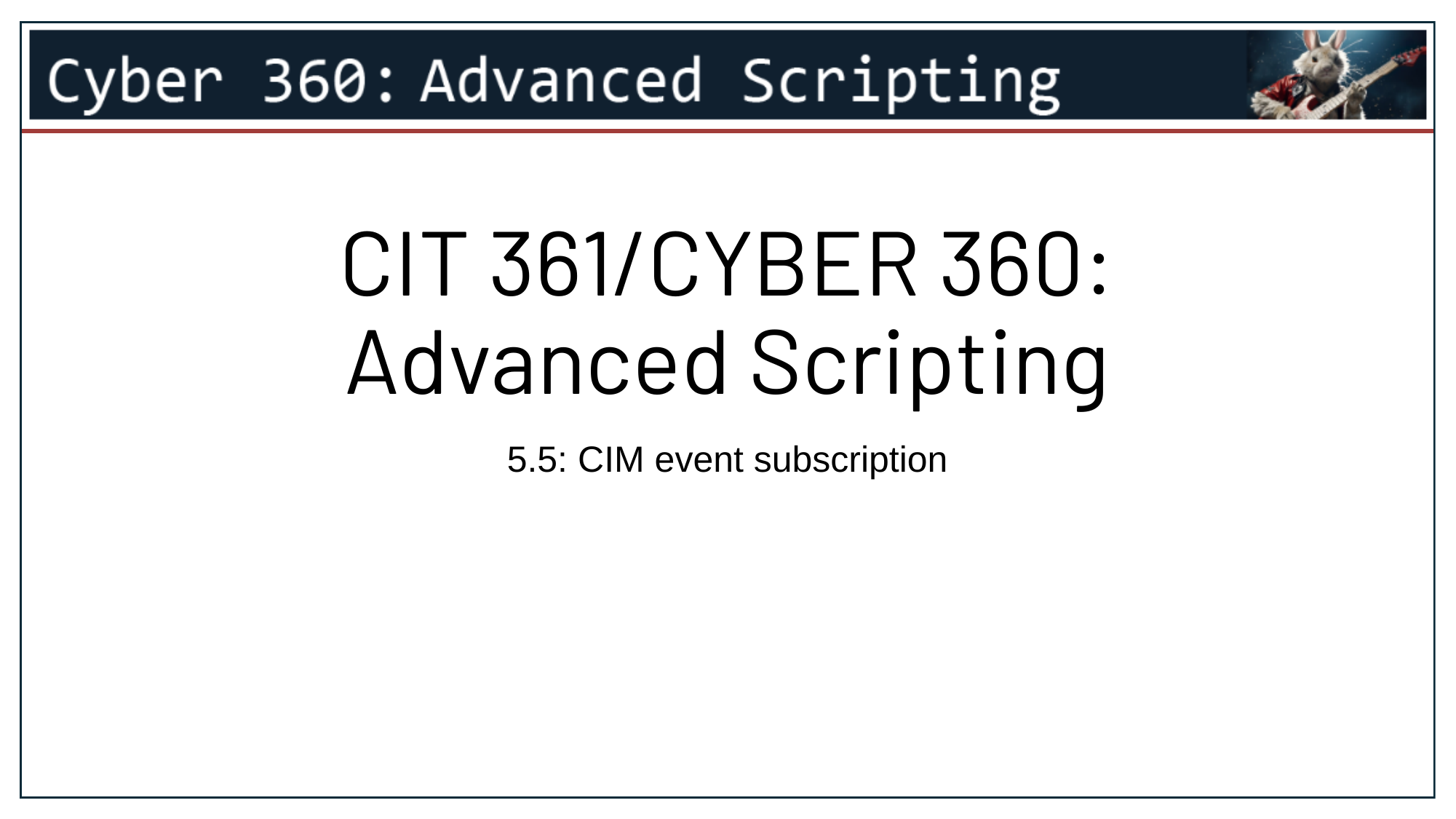

1
# CIT 361/CYBER 360: Advanced Scripting
5.5: CIM event subscription